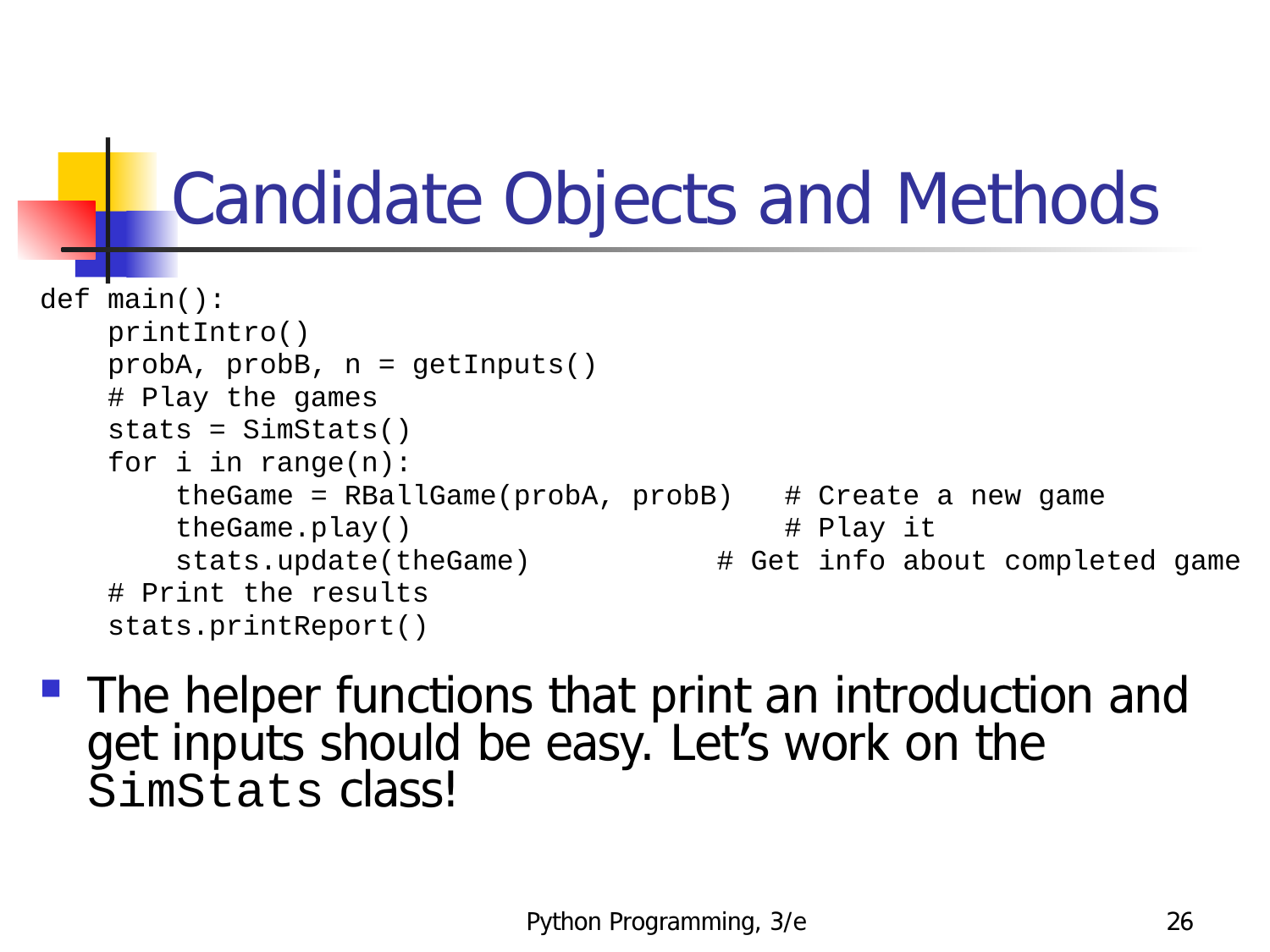

# Candidate Objects and Methods
def main():
    printIntro()
    probA, probB, n = getInputs()
    # Play the games
    stats = SimStats()
    for i in range(n):
        theGame = RBallGame(probA, probB)   # Create a new game
        theGame.play()                      # Play it
        stats.update(theGame)           # Get info about completed game
    # Print the results
    stats.printReport()

The helper functions that print an introduction and get inputs should be easy. Let’s work on the SimStats class!
Python Programming, 3/e
26